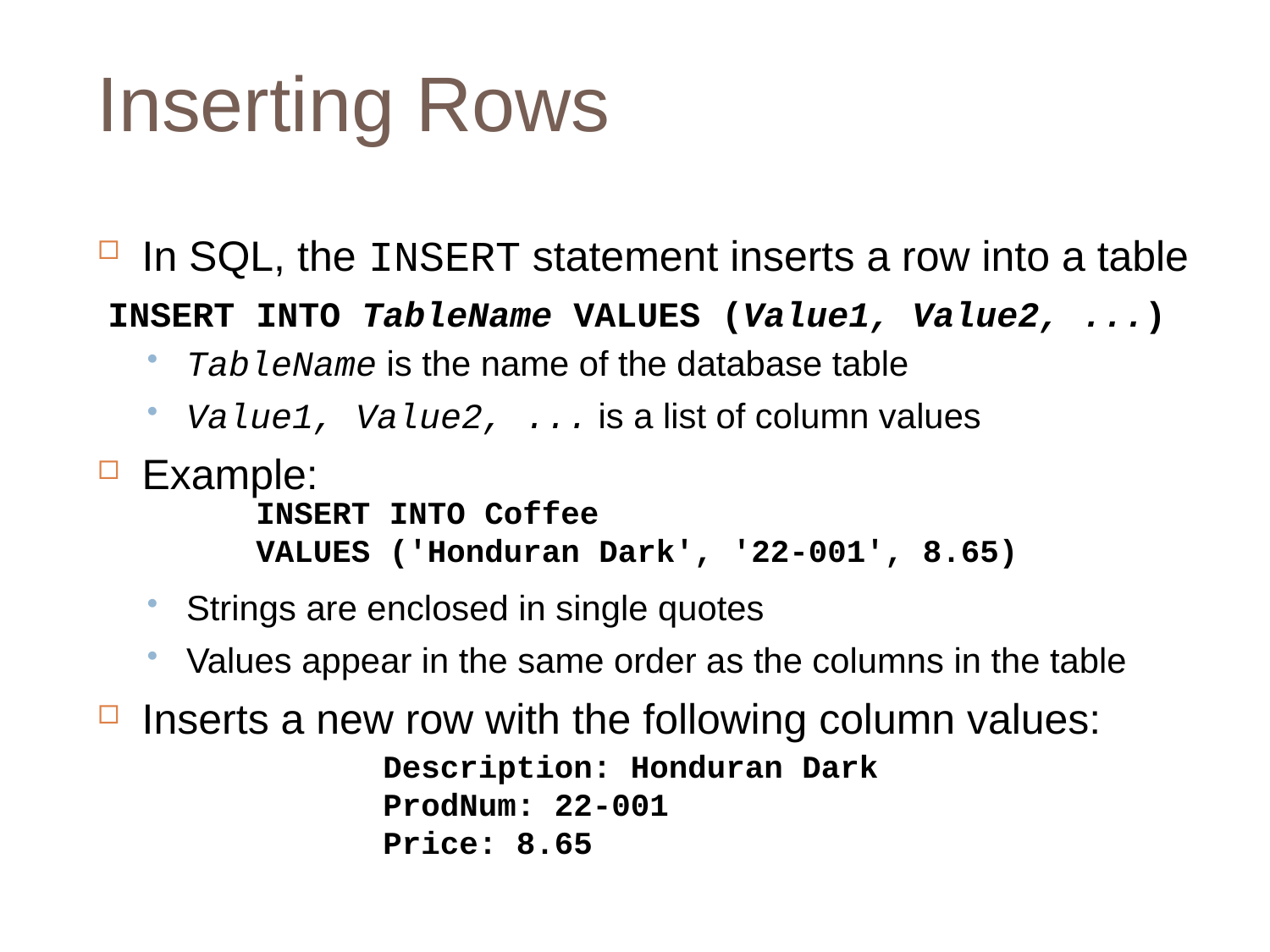

Inserting Rows
In SQL, the INSERT statement inserts a row into a table

TableName is the name of the database table
Value1, Value2, ... is a list of column values
Example:

Strings are enclosed in single quotes
Values appear in the same order as the columns in the table
Inserts a new row with the following column values:

INSERT INTO TableName VALUES (Value1, Value2, ...)
INSERT INTO Coffee
VALUES ('Honduran Dark', '22-001', 8.65)
Description: Honduran Dark
ProdNum: 22-001
Price: 8.65